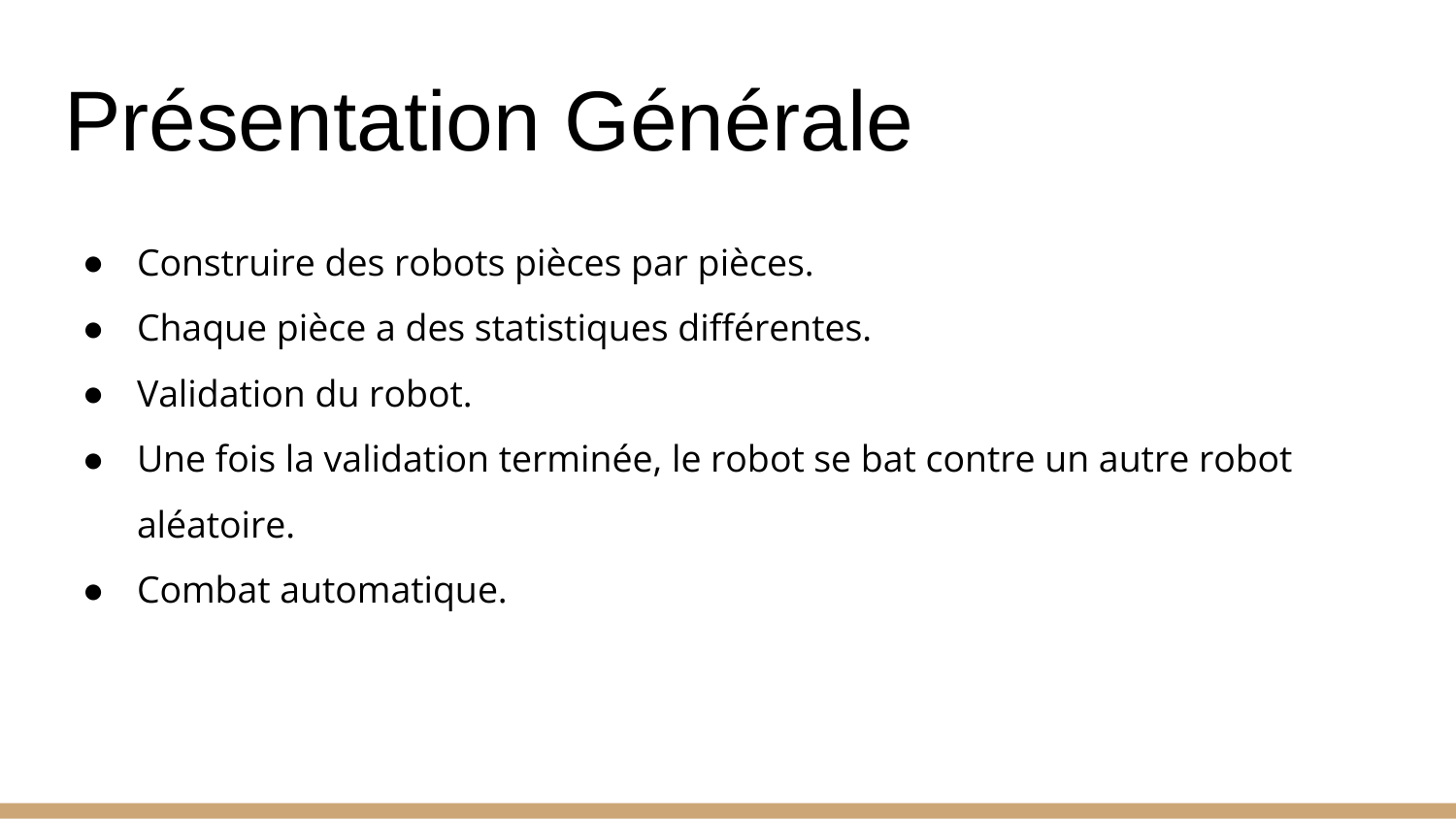

# Présentation Générale
Construire des robots pièces par pièces.
Chaque pièce a des statistiques différentes.
Validation du robot.
Une fois la validation terminée, le robot se bat contre un autre robot aléatoire.
Combat automatique.